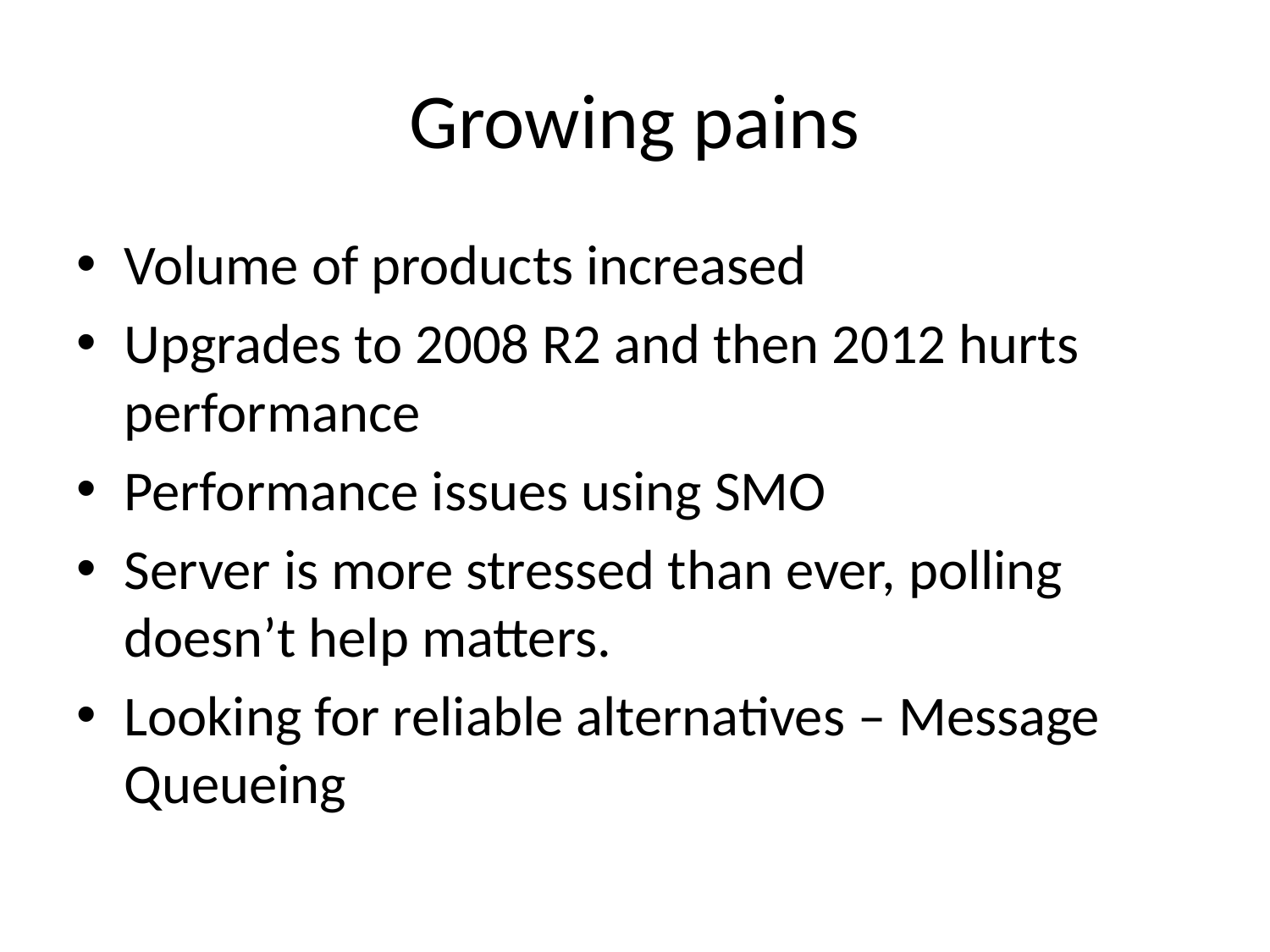

# Growing pains
Volume of products increased
Upgrades to 2008 R2 and then 2012 hurts performance
Performance issues using SMO
Server is more stressed than ever, polling doesn’t help matters.
Looking for reliable alternatives – Message Queueing